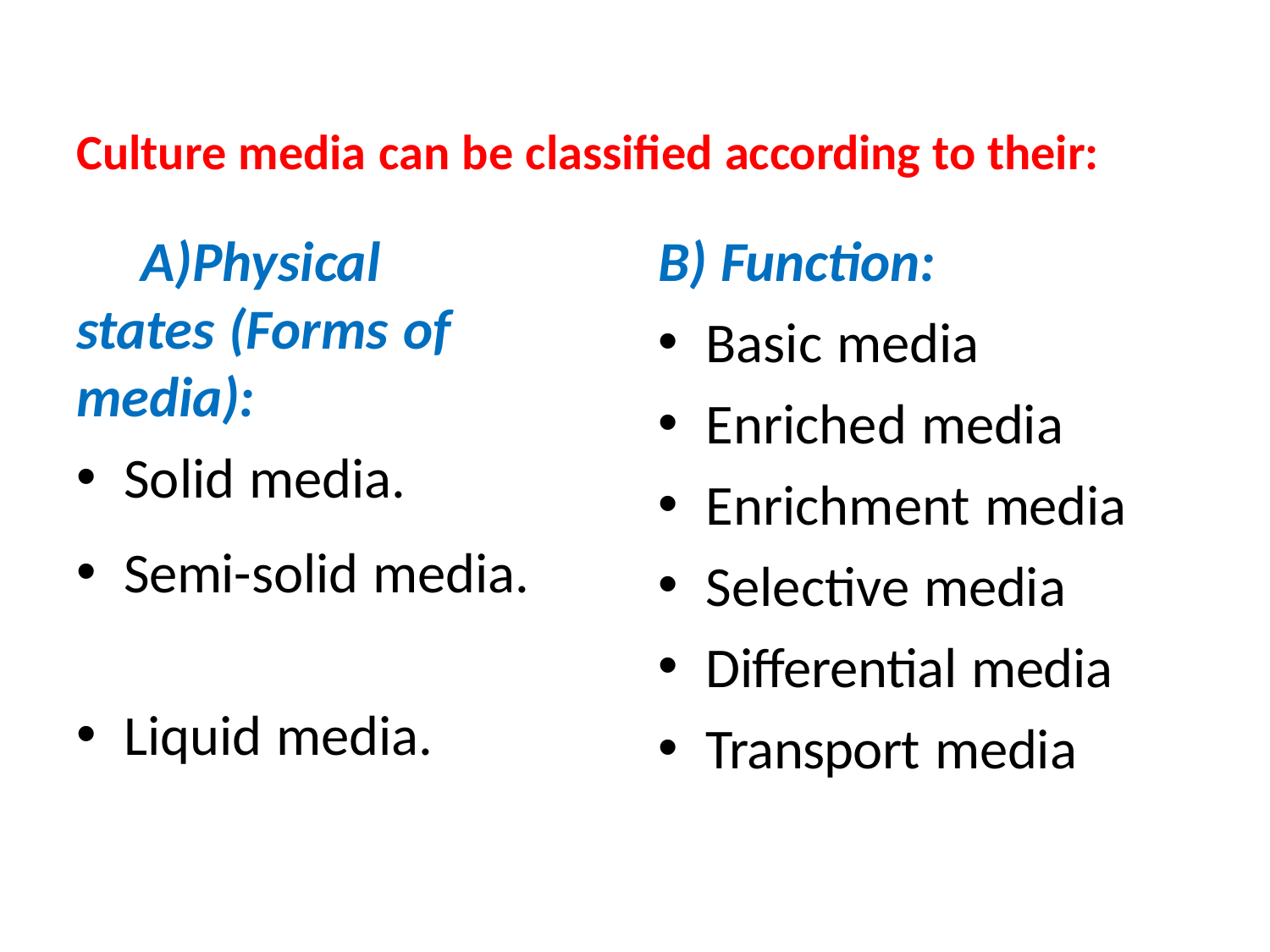

Culture media can be classified according to their:
Function:
Basic media
Enriched media
Enrichment media
Selective media
Differential media
Transport media
Physical states (Forms of media):
Solid media.
Semi-solid media.
Liquid media.